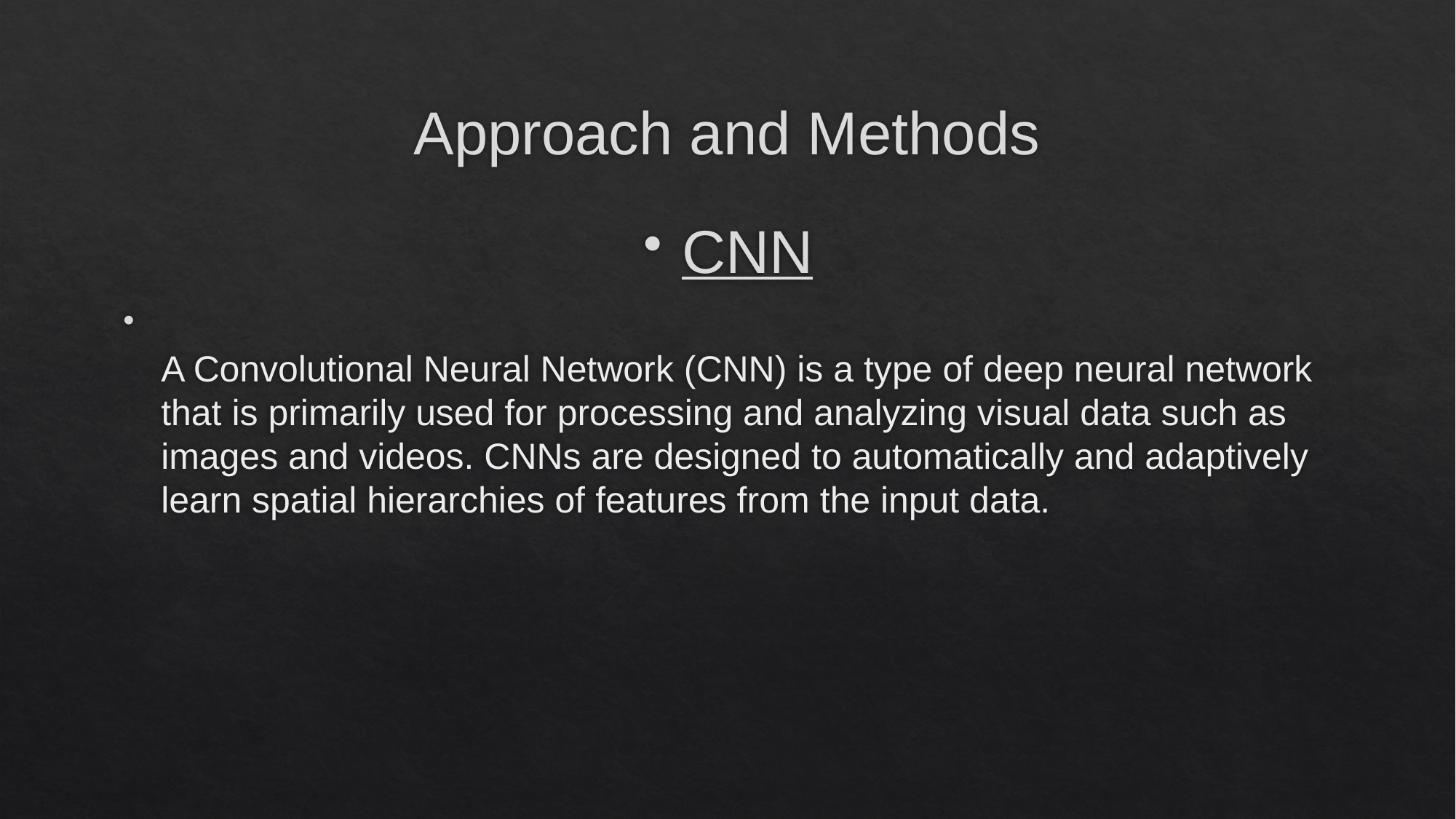

# Approach and Methods
CNN
A Convolutional Neural Network (CNN) is a type of deep neural network that is primarily used for processing and analyzing visual data such as images and videos. CNNs are designed to automatically and adaptively learn spatial hierarchies of features from the input data.